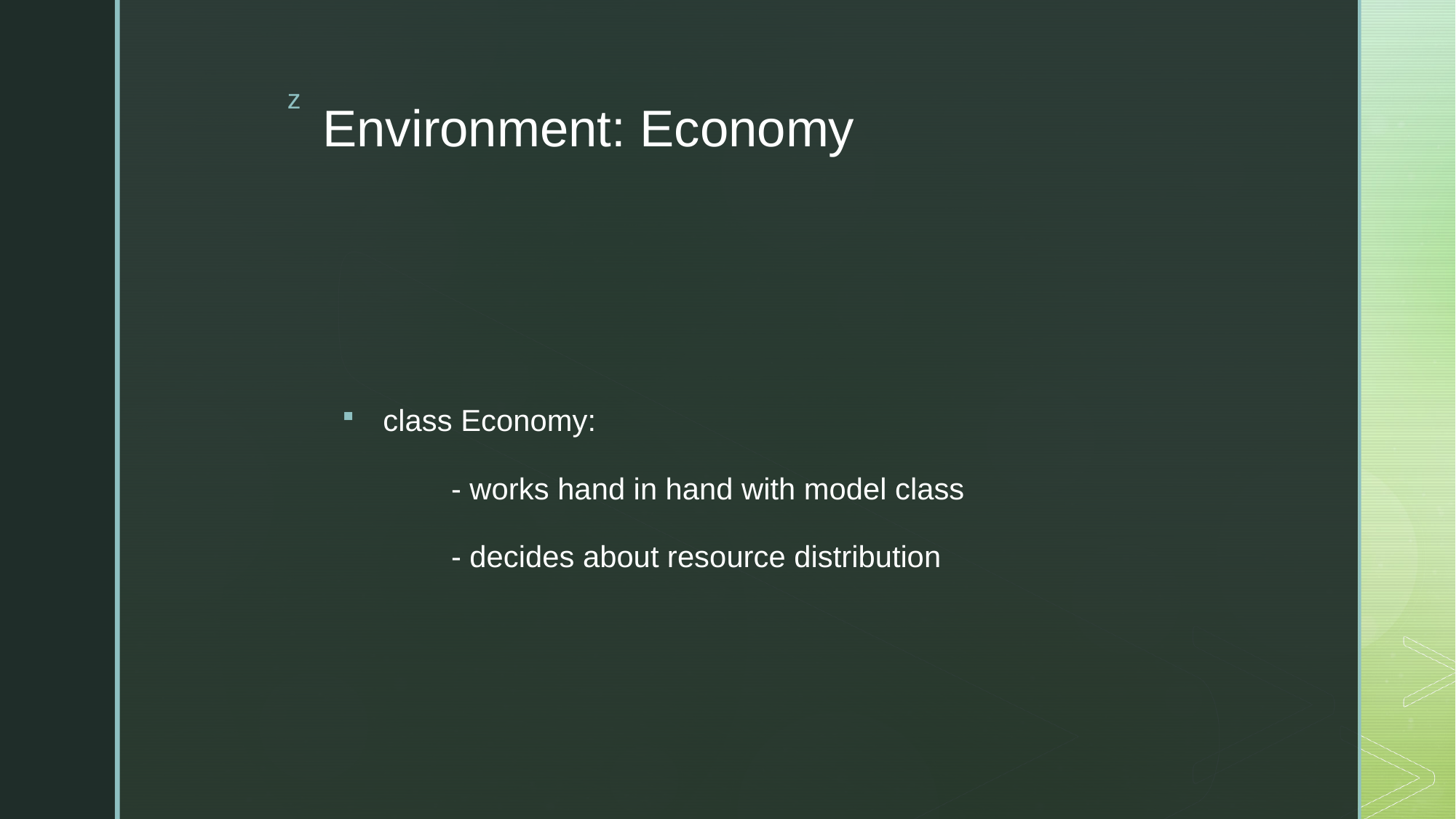

# Environment: Economy
class Economy:
	- works hand in hand with model class
	- decides about resource distribution